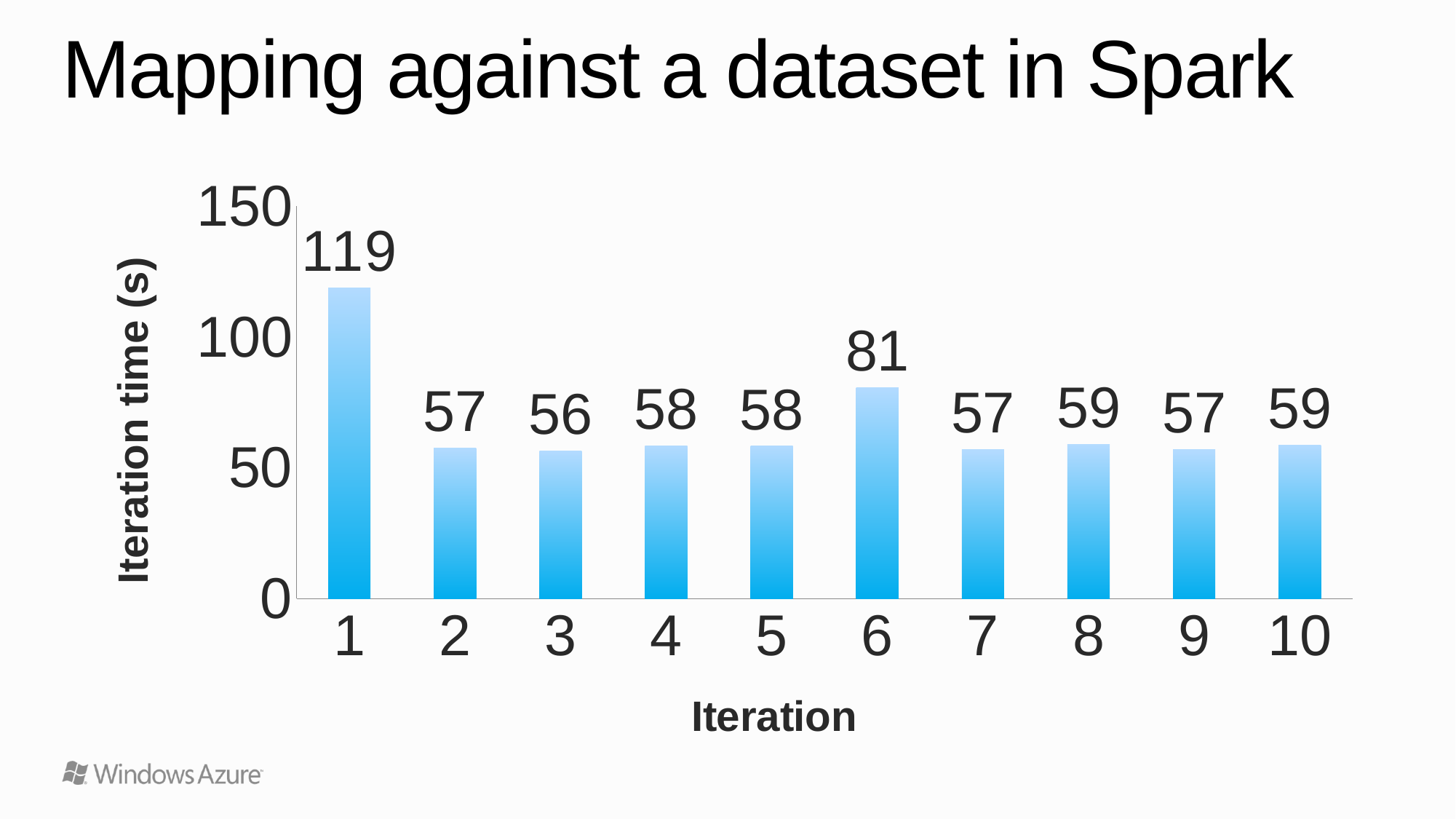

# Mapping against a dataset in Spark

### Chart

| Category |  |
|---|---|